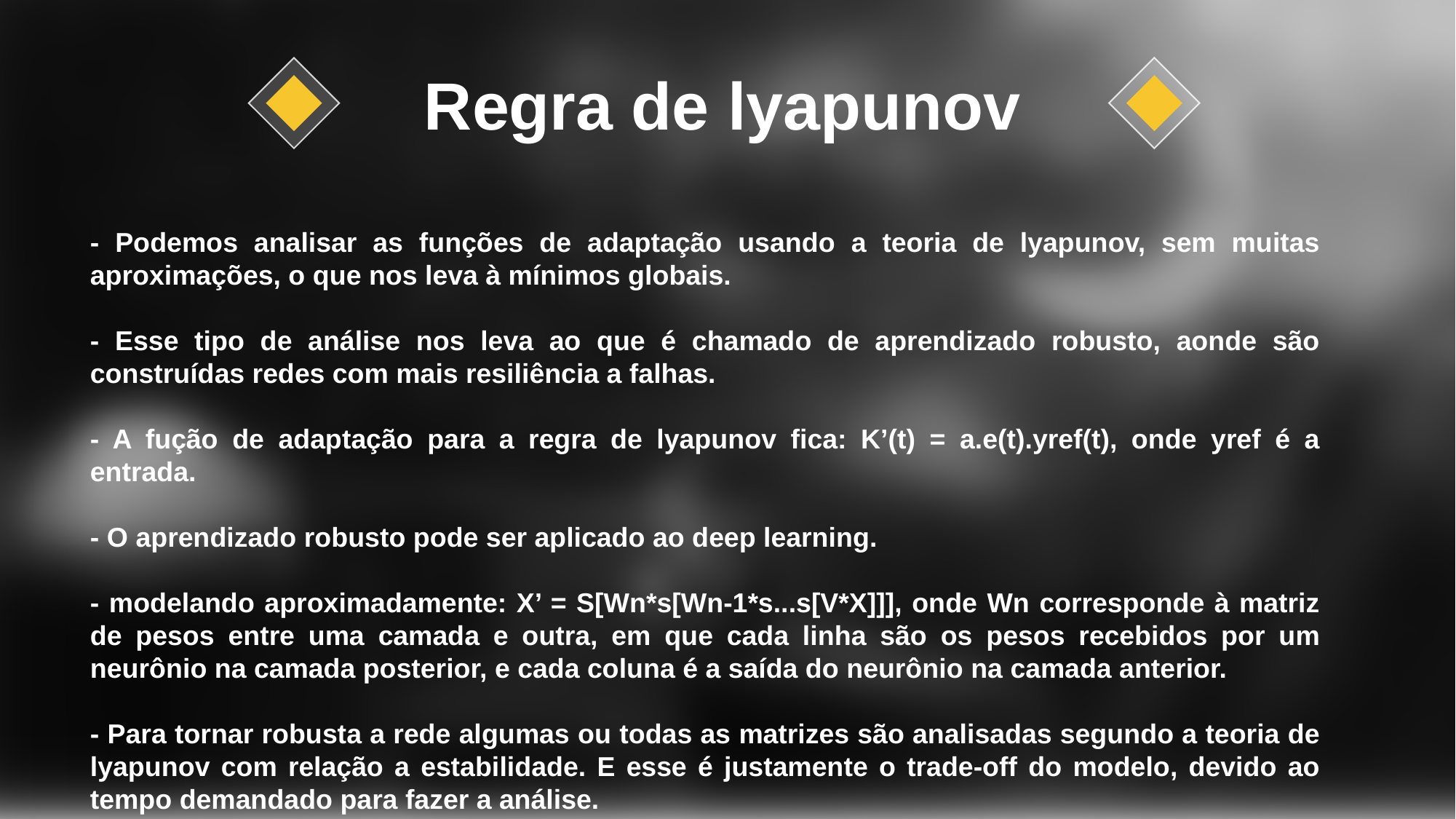

Regra de lyapunov

- Podemos analisar as funções de adaptação usando a teoria de lyapunov, sem muitas aproximações, o que nos leva à mínimos globais.

- Esse tipo de análise nos leva ao que é chamado de aprendizado robusto, aonde são construídas redes com mais resiliência a falhas.

- A fução de adaptação para a regra de lyapunov fica: K’(t) = a.e(t).yref(t), onde yref é a entrada.

- O aprendizado robusto pode ser aplicado ao deep learning.

- modelando aproximadamente: X’ = S[Wn*s[Wn-1*s...s[V*X]]], onde Wn corresponde à matriz de pesos entre uma camada e outra, em que cada linha são os pesos recebidos por um neurônio na camada posterior, e cada coluna é a saída do neurônio na camada anterior.

- Para tornar robusta a rede algumas ou todas as matrizes são analisadas segundo a teoria de lyapunov com relação a estabilidade. E esse é justamente o trade-off do modelo, devido ao tempo demandado para fazer a análise.